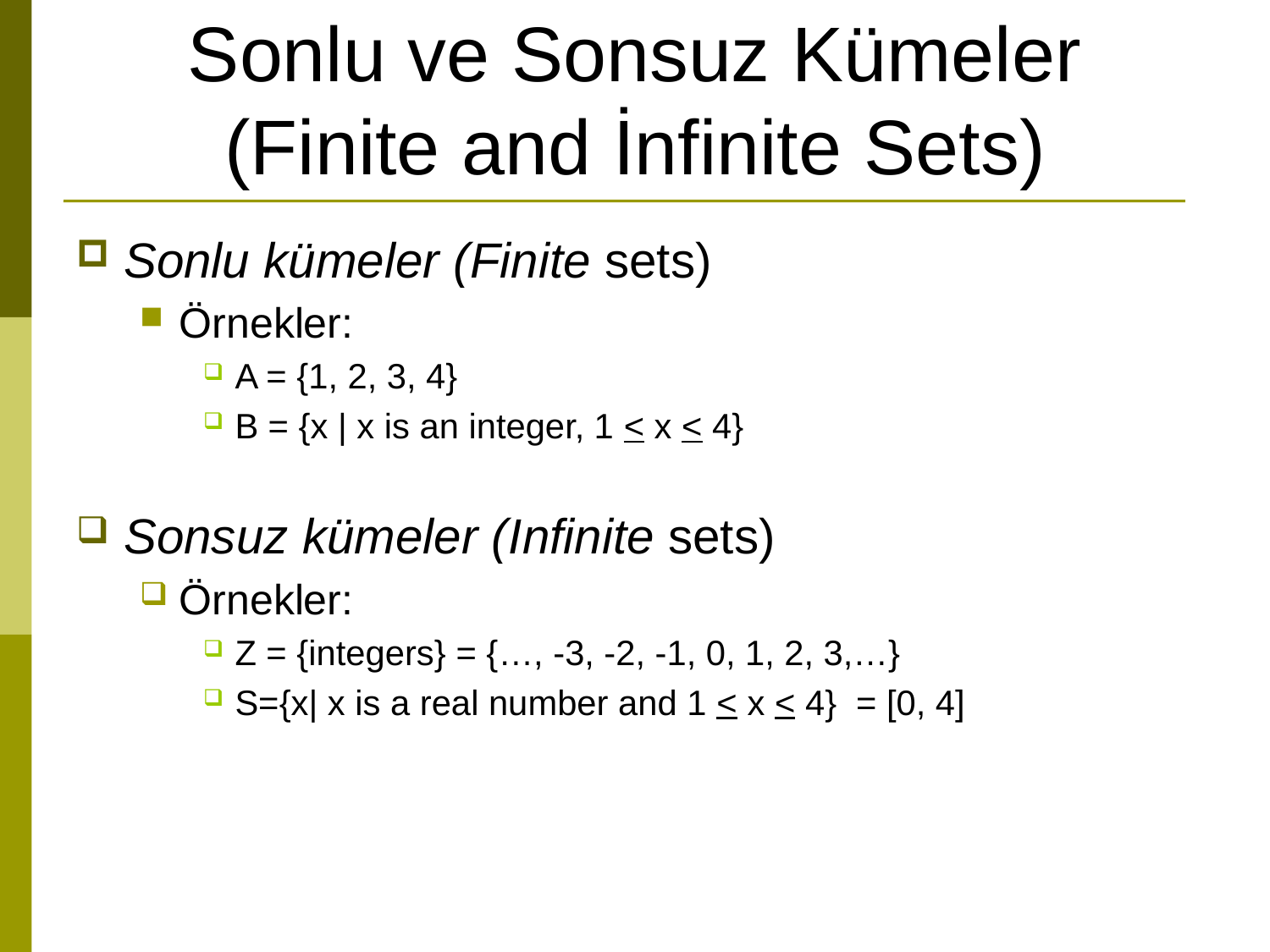

# Sonlu ve Sonsuz Kümeler (Finite and İnfinite Sets)
Sonlu kümeler (Finite sets)
Örnekler:
A = {1, 2, 3, 4}
B = {x | x is an integer, 1 < x < 4}

Sonsuz kümeler (Infinite sets)
Örnekler:
Z = {integers} = {…, -3, -2, -1, 0, 1, 2, 3,…}
S={x| x is a real number and 1 < x < 4}  = [0, 4]